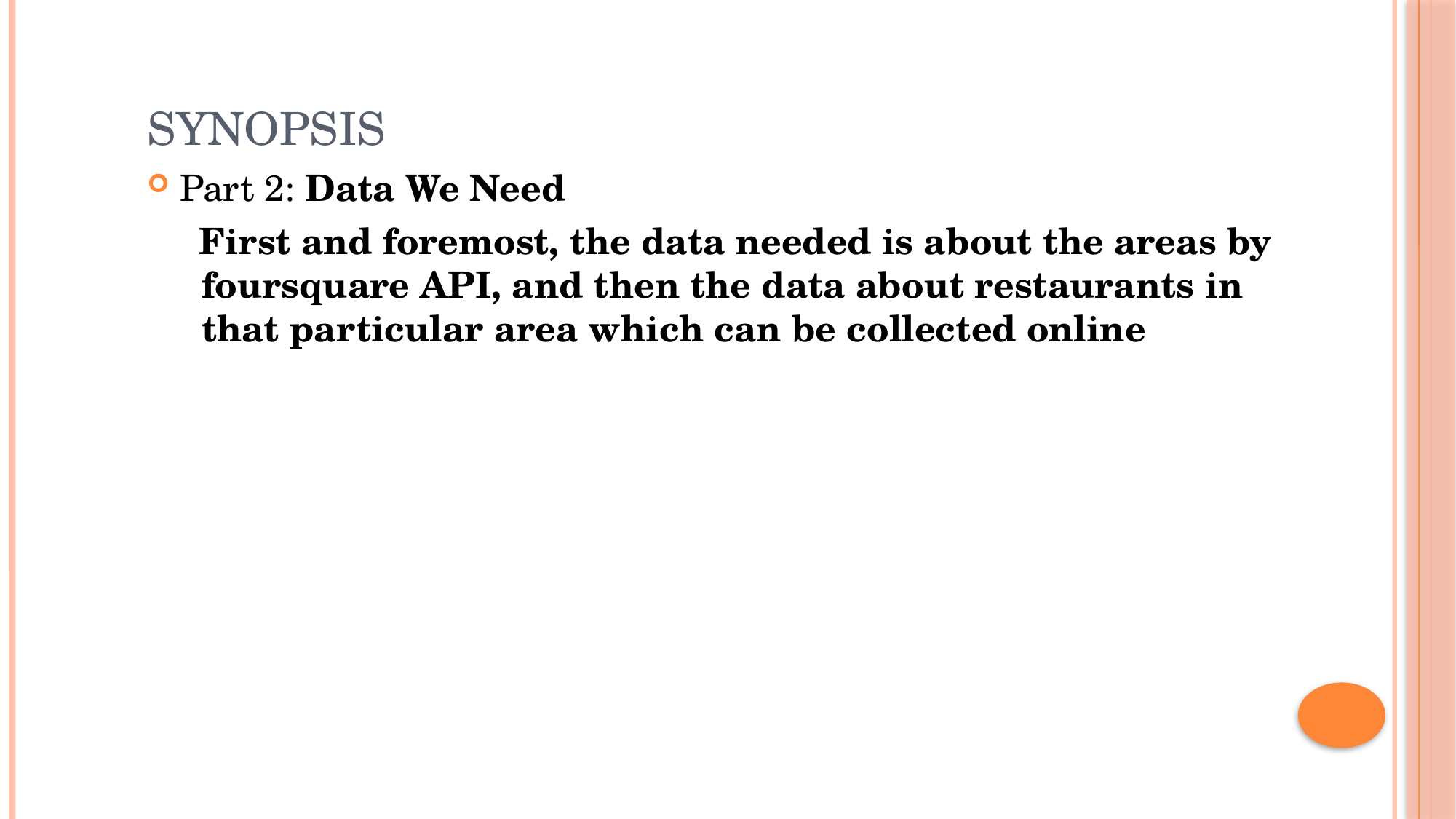

# Synopsis
Part 2: Data We Need
     First and foremost, the data needed is about the areas by foursquare API, and then the data about restaurants in that particular area which can be collected online